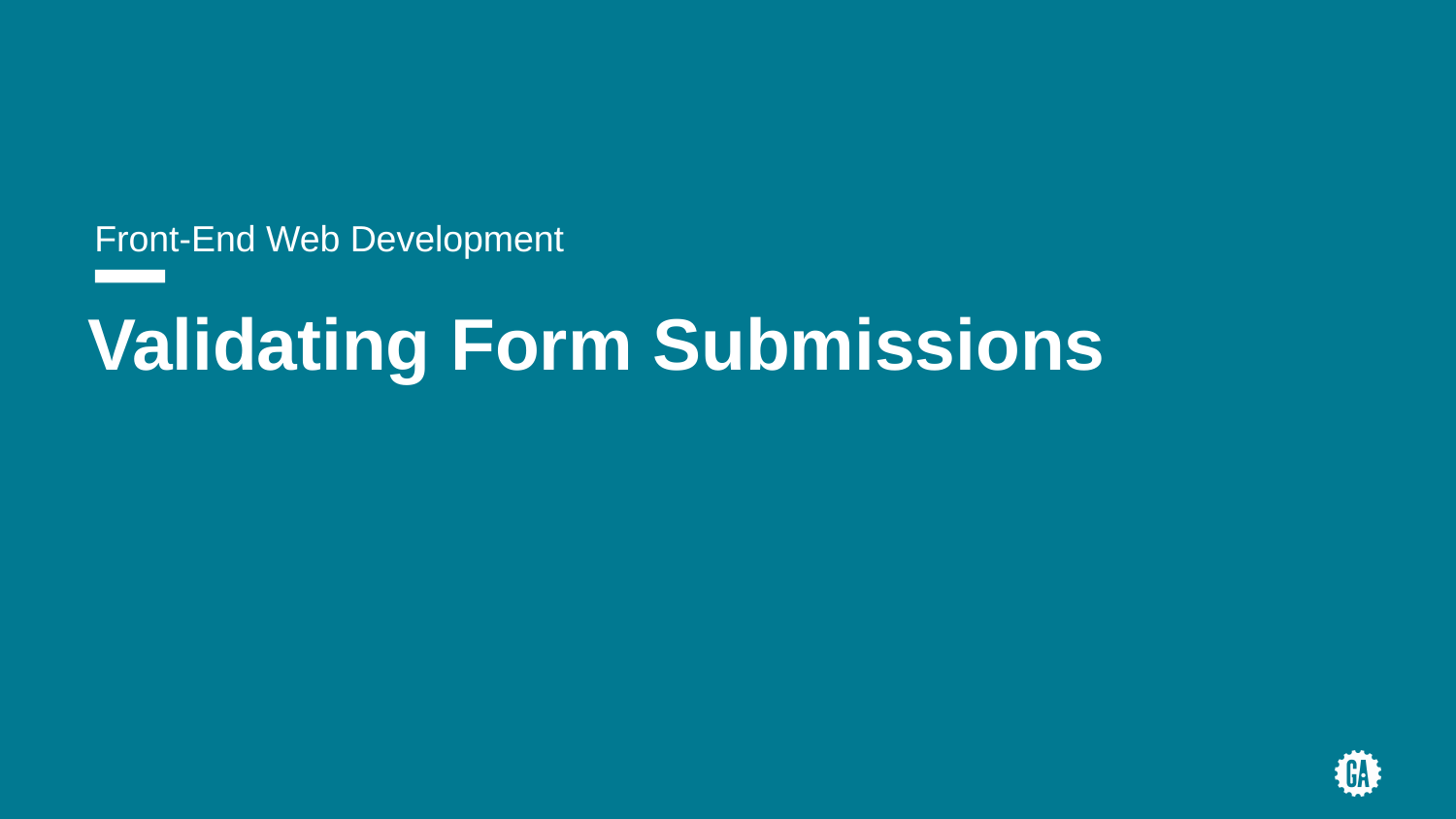

Front-End Web Development
# Validating Form Submissions